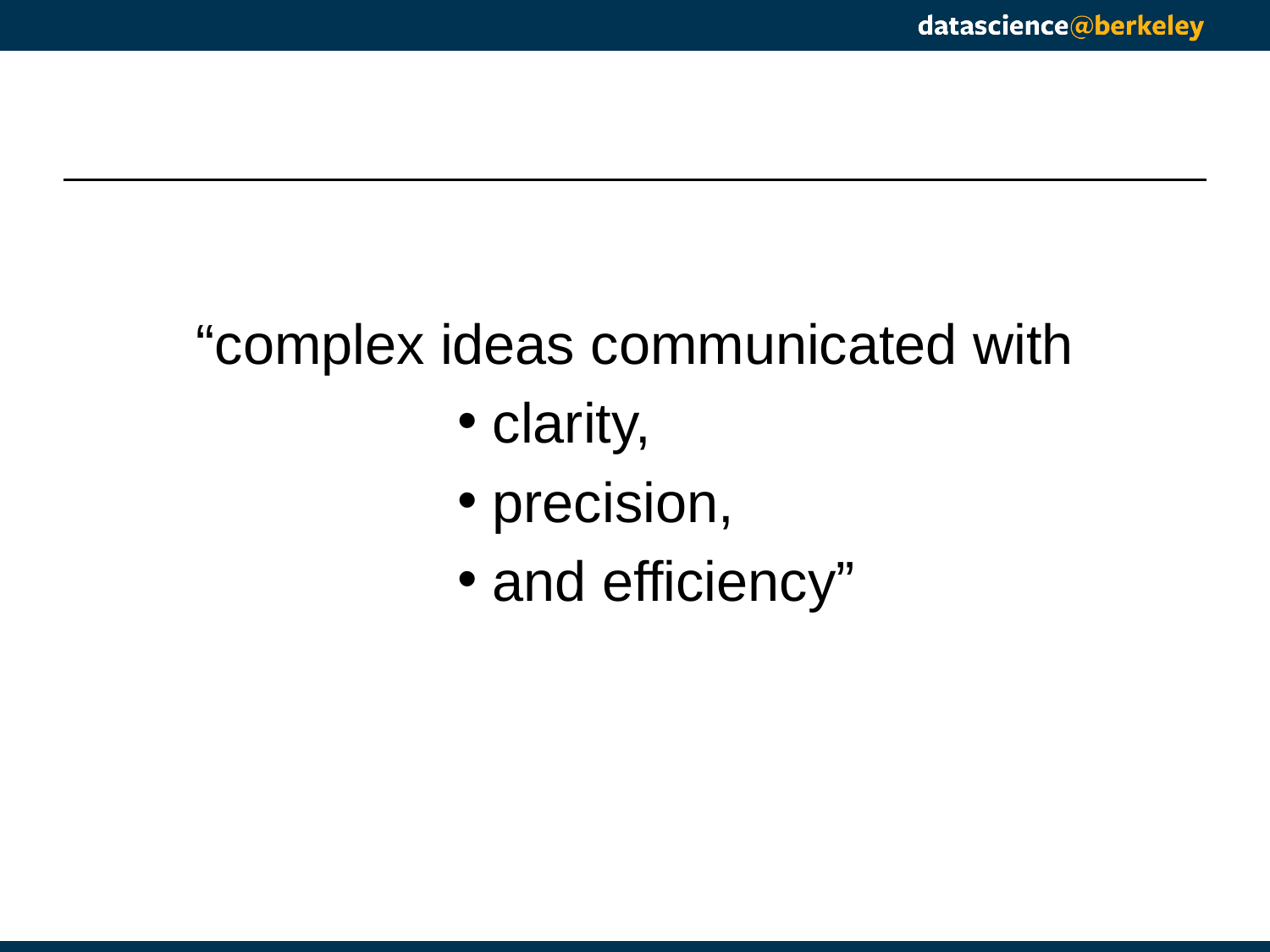

#

“complex ideas communicated with
 clarity,
 precision,
 and efficiency”